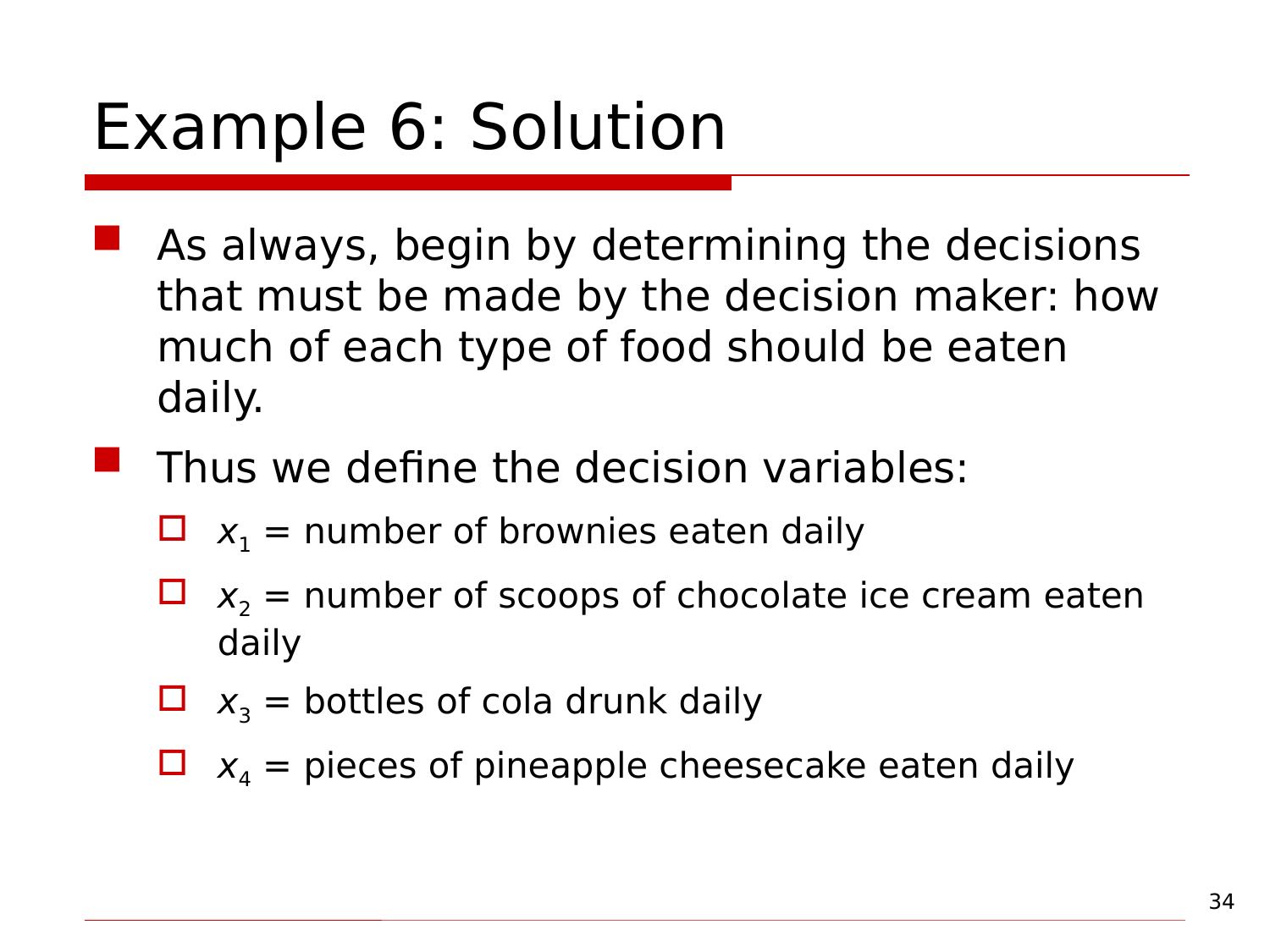

# Example 6: Solution
As always, begin by determining the decisions that must be made by the decision maker: how much of each type of food should be eaten daily.
Thus we define the decision variables:
x1 = number of brownies eaten daily
x2 = number of scoops of chocolate ice cream eaten daily
x3 = bottles of cola drunk daily
x4 = pieces of pineapple cheesecake eaten daily